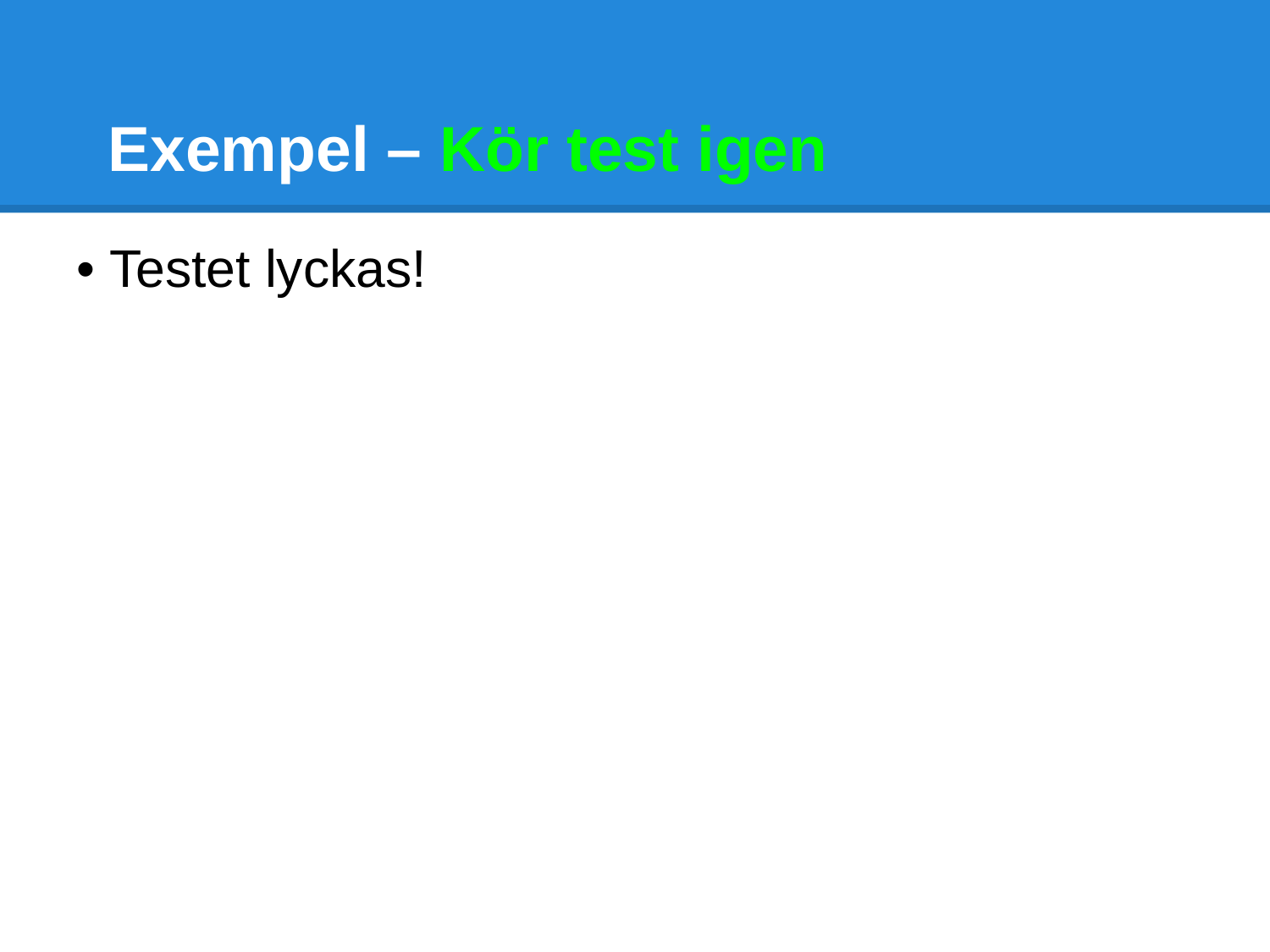

# Exempel – Kör test igen
• Testet lyckas!